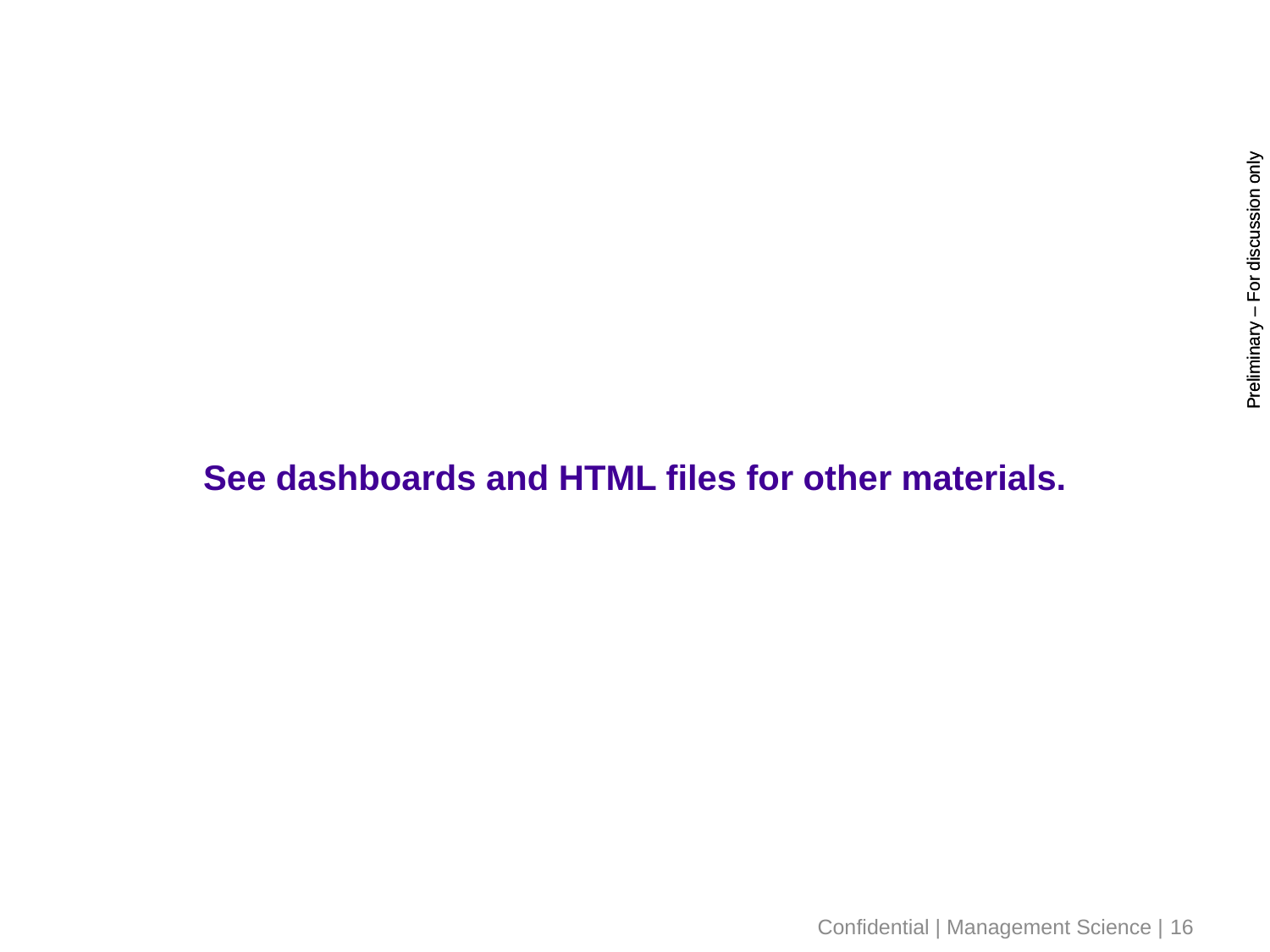

# See dashboards and HTML files for other materials.
Confidential | Management Science | 16